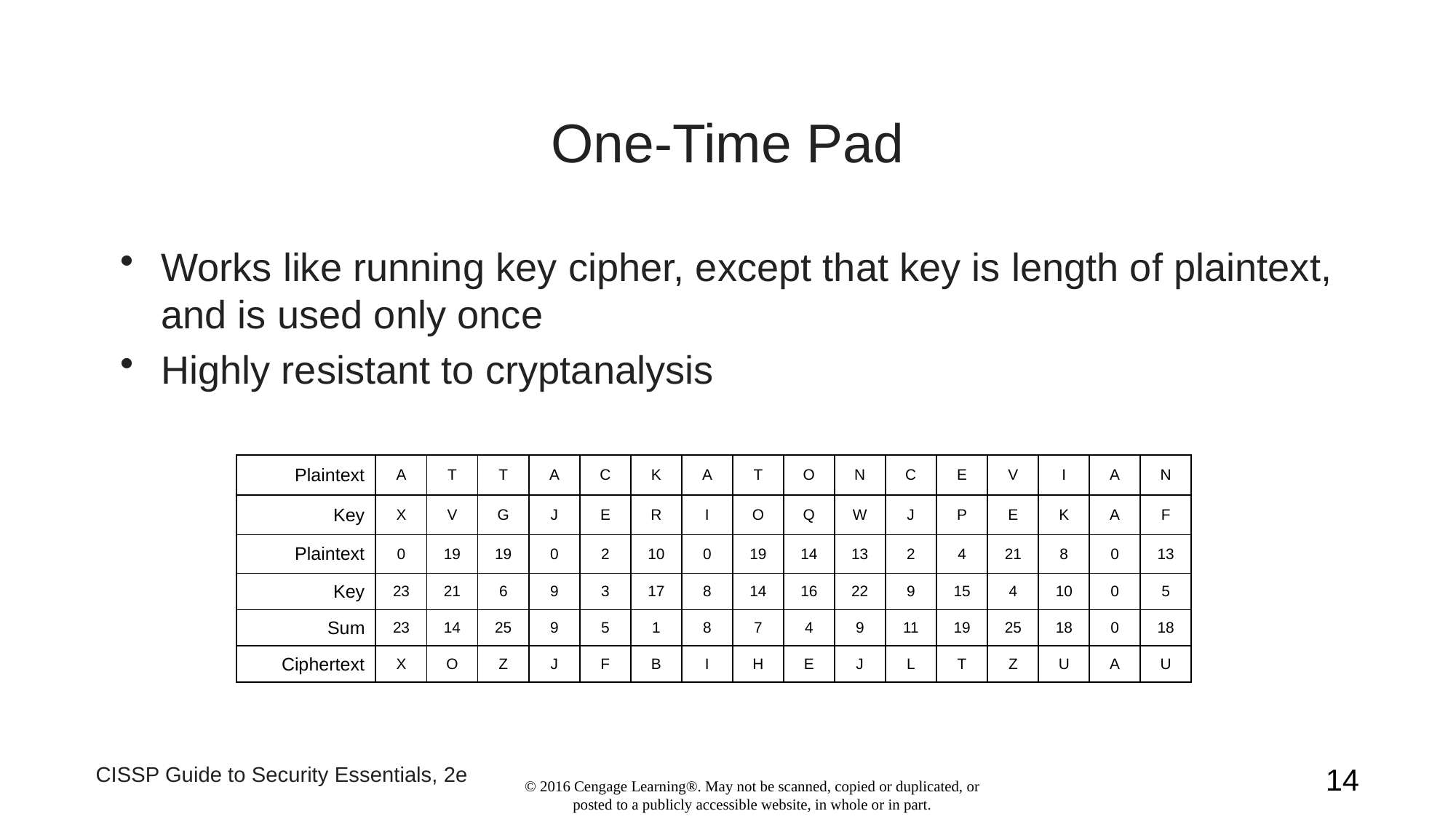

# One-Time Pad
Works like running key cipher, except that key is length of plaintext, and is used only once
Highly resistant to cryptanalysis
| Plaintext | A | T | T | A | C | K | A | T | O | N | C | E | V | I | A | N |
| --- | --- | --- | --- | --- | --- | --- | --- | --- | --- | --- | --- | --- | --- | --- | --- | --- |
| Key | X | V | G | J | E | R | I | O | Q | W | J | P | E | K | A | F |
| Plaintext | 0 | 19 | 19 | 0 | 2 | 10 | 0 | 19 | 14 | 13 | 2 | 4 | 21 | 8 | 0 | 13 |
| Key | 23 | 21 | 6 | 9 | 3 | 17 | 8 | 14 | 16 | 22 | 9 | 15 | 4 | 10 | 0 | 5 |
| Sum | 23 | 14 | 25 | 9 | 5 | 1 | 8 | 7 | 4 | 9 | 11 | 19 | 25 | 18 | 0 | 18 |
| Ciphertext | X | O | Z | J | F | B | I | H | E | J | L | T | Z | U | A | U |
CISSP Guide to Security Essentials, 2e
14
© 2016 Cengage Learning®. May not be scanned, copied or duplicated, or posted to a publicly accessible website, in whole or in part.